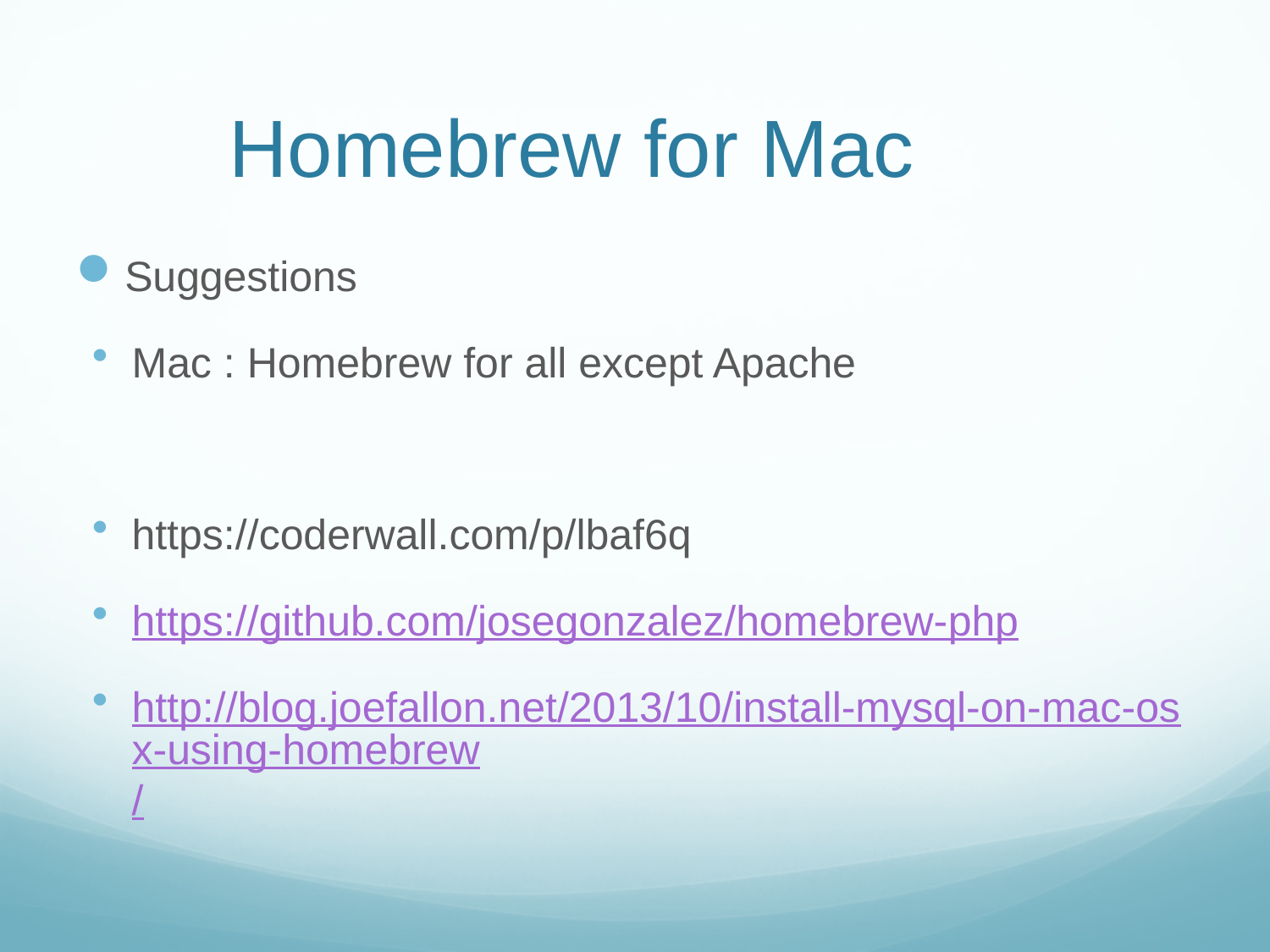

# Homebrew for Mac
Suggestions
Mac : Homebrew for all except Apache

https://coderwall.com/p/lbaf6q
https://github.com/josegonzalez/homebrew-php
http://blog.joefallon.net/2013/10/install-mysql-on-mac-osx-using-homebrew/